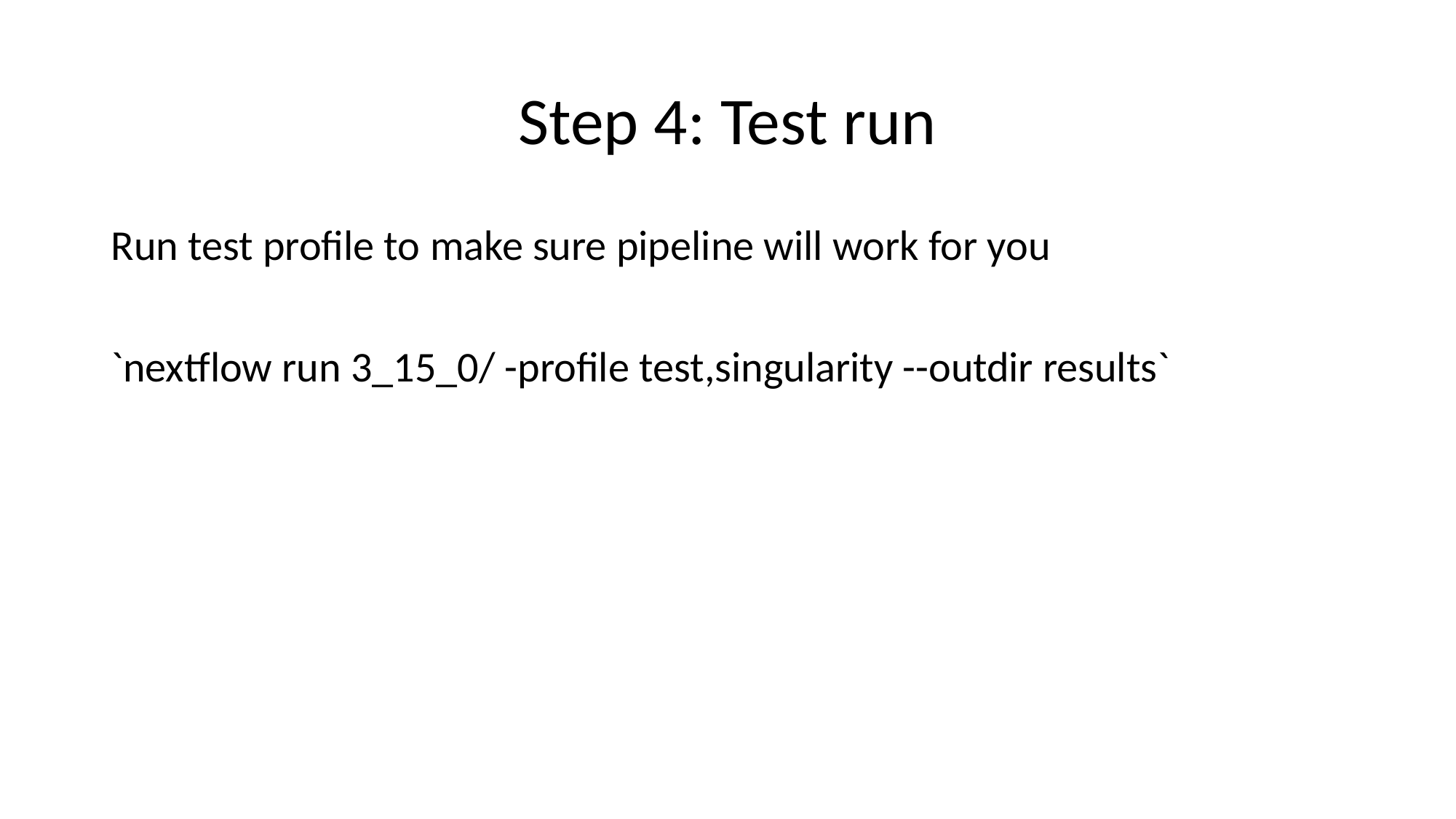

# Step 4: Test run
Run test profile to make sure pipeline will work for you

`nextflow run 3_15_0/ -profile test,singularity --outdir results`